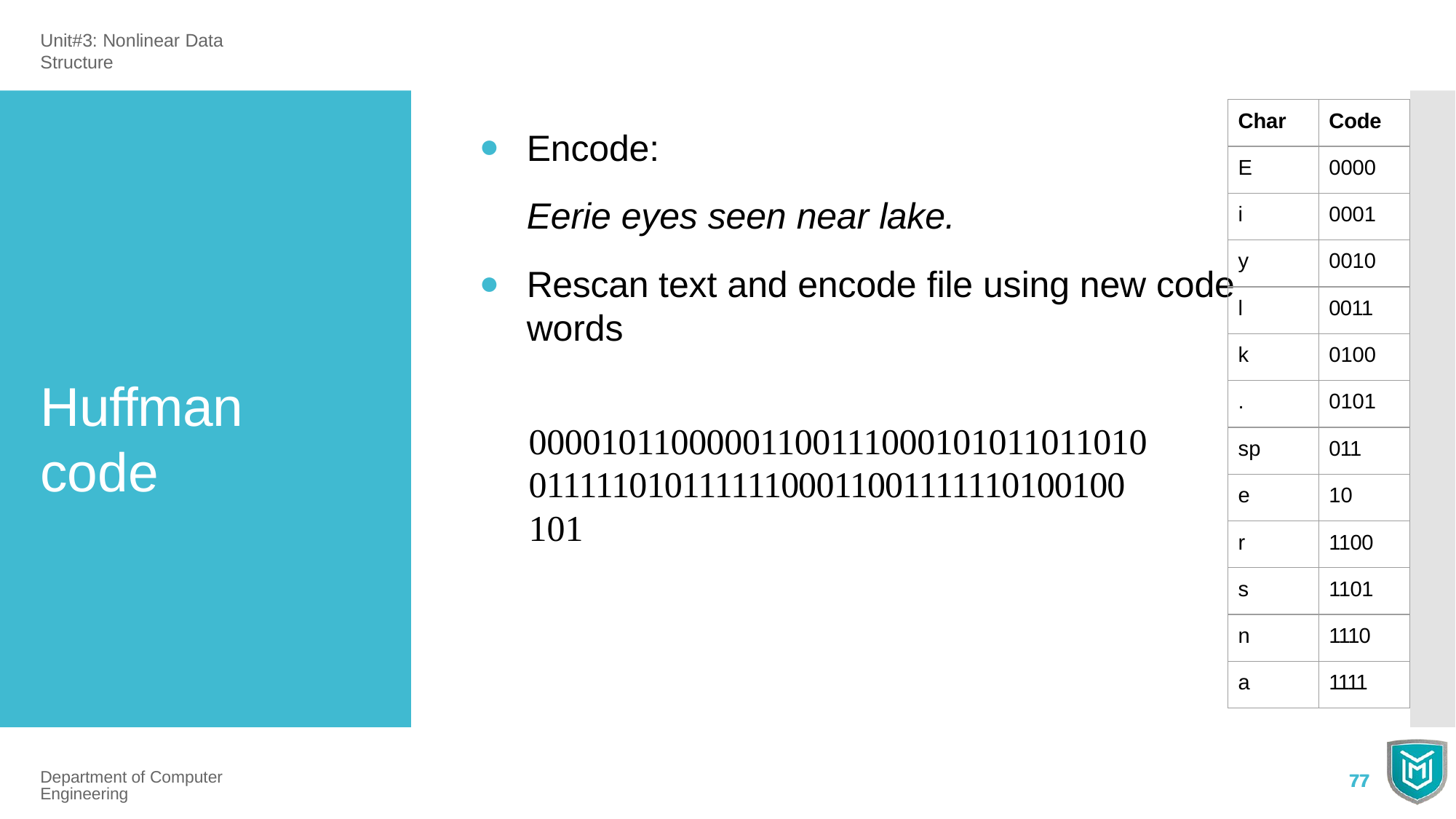

Unit#3: Nonlinear Data Structure
Encode:
Eerie eyes seen near lake.
Rescan text and encode ﬁle using new code words
| Char | Code |
| --- | --- |
| E | 0000 |
| i | 0001 |
| y | 0010 |
| l | 0011 |
| k | 0100 |
| . | 0101 |
| sp | 011 |
| e | 10 |
| r | 1100 |
| s | 1101 |
| n | 1110 |
| a | 1111 |
Huffman code
00001011000001100111000101011011010
01111101011111100011001111110100100
101
Department of Computer Engineering
77
77